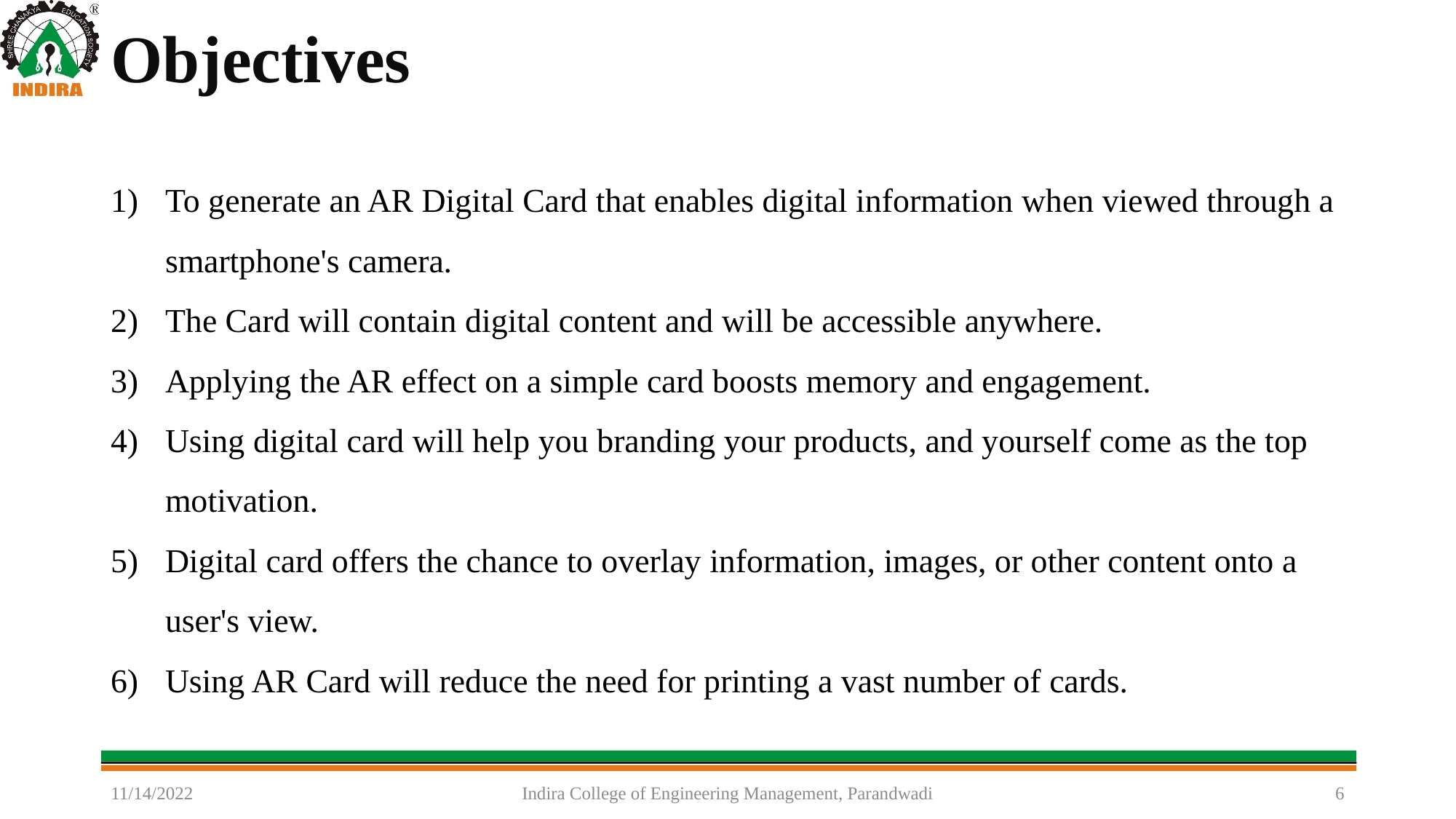

# Objectives
To generate an AR Digital Card that enables digital information when viewed through a smartphone's camera.
The Card will contain digital content and will be accessible anywhere.
Applying the AR effect on a simple card boosts memory and engagement.
Using digital card will help you branding your products, and yourself come as the top motivation.
Digital card offers the chance to overlay information, images, or other content onto a user's view.
Using AR Card will reduce the need for printing a vast number of cards.
11/14/2022
Indira College of Engineering Management, Parandwadi
6